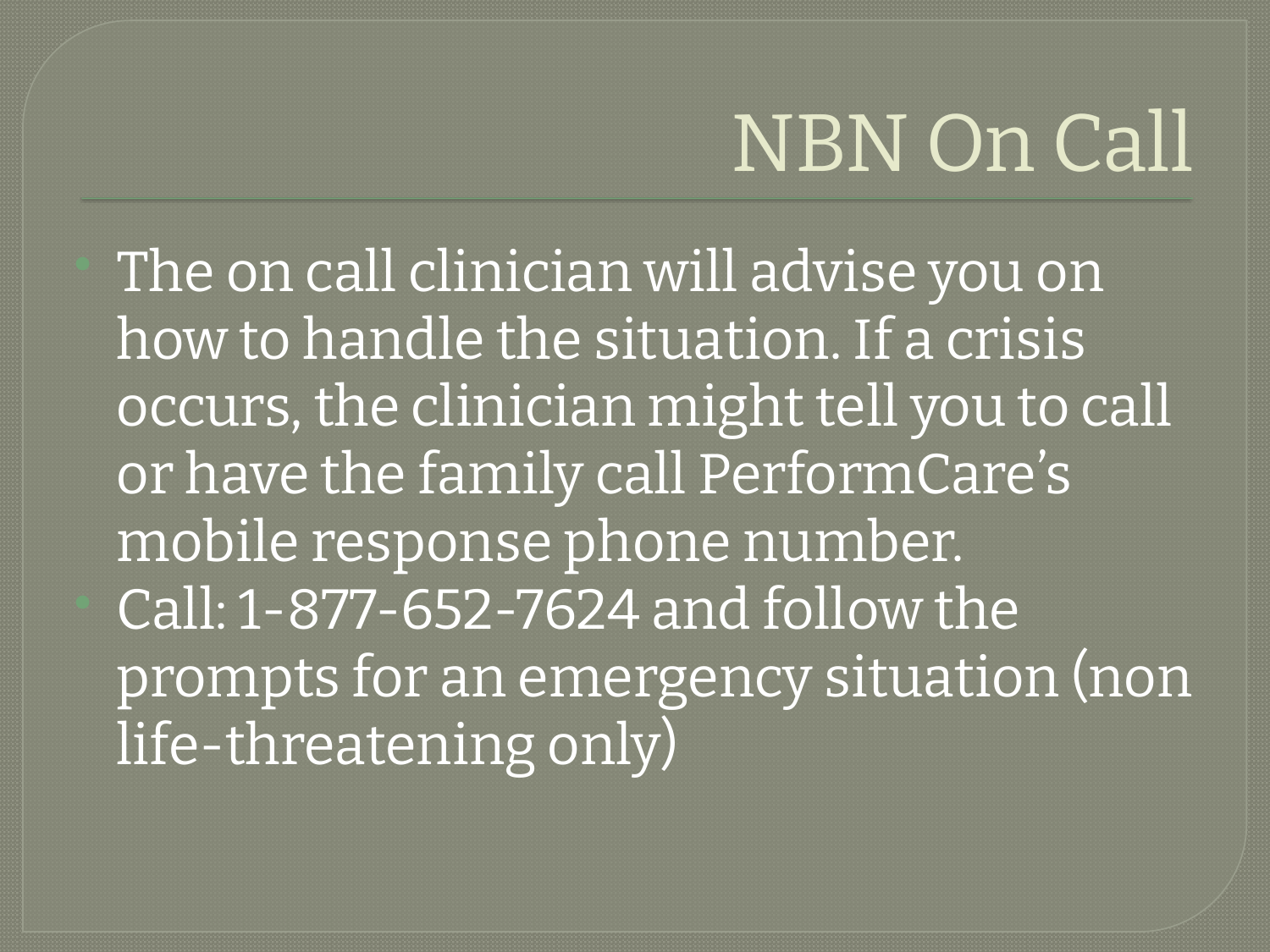

# NBN On Call
The on call clinician will advise you on how to handle the situation. If a crisis occurs, the clinician might tell you to call or have the family call PerformCare’s mobile response phone number.
Call: 1-877-652-7624 and follow the prompts for an emergency situation (non life-threatening only)